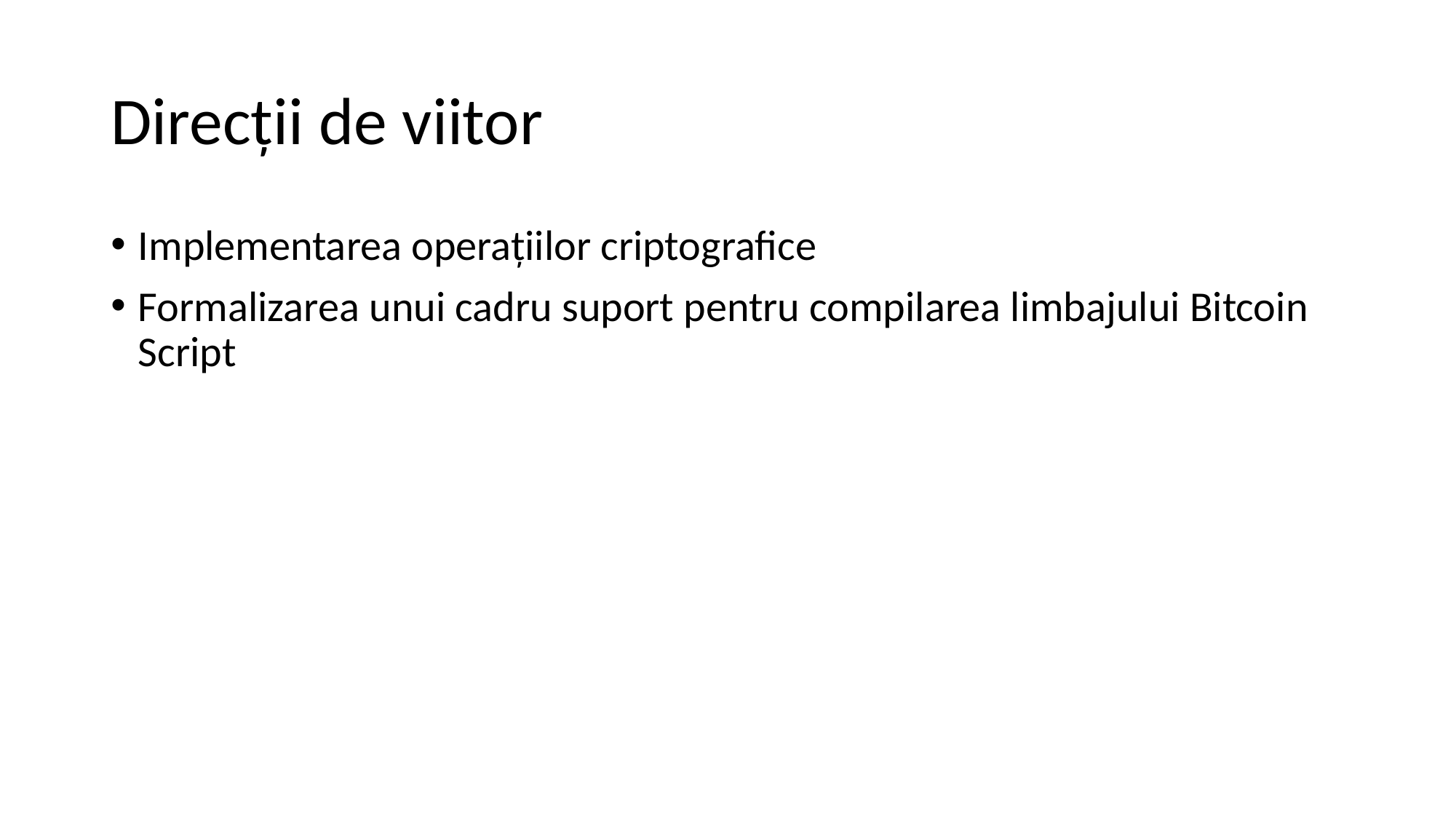

# Direcții de viitor
Implementarea operațiilor criptografice
Formalizarea unui cadru suport pentru compilarea limbajului Bitcoin Script